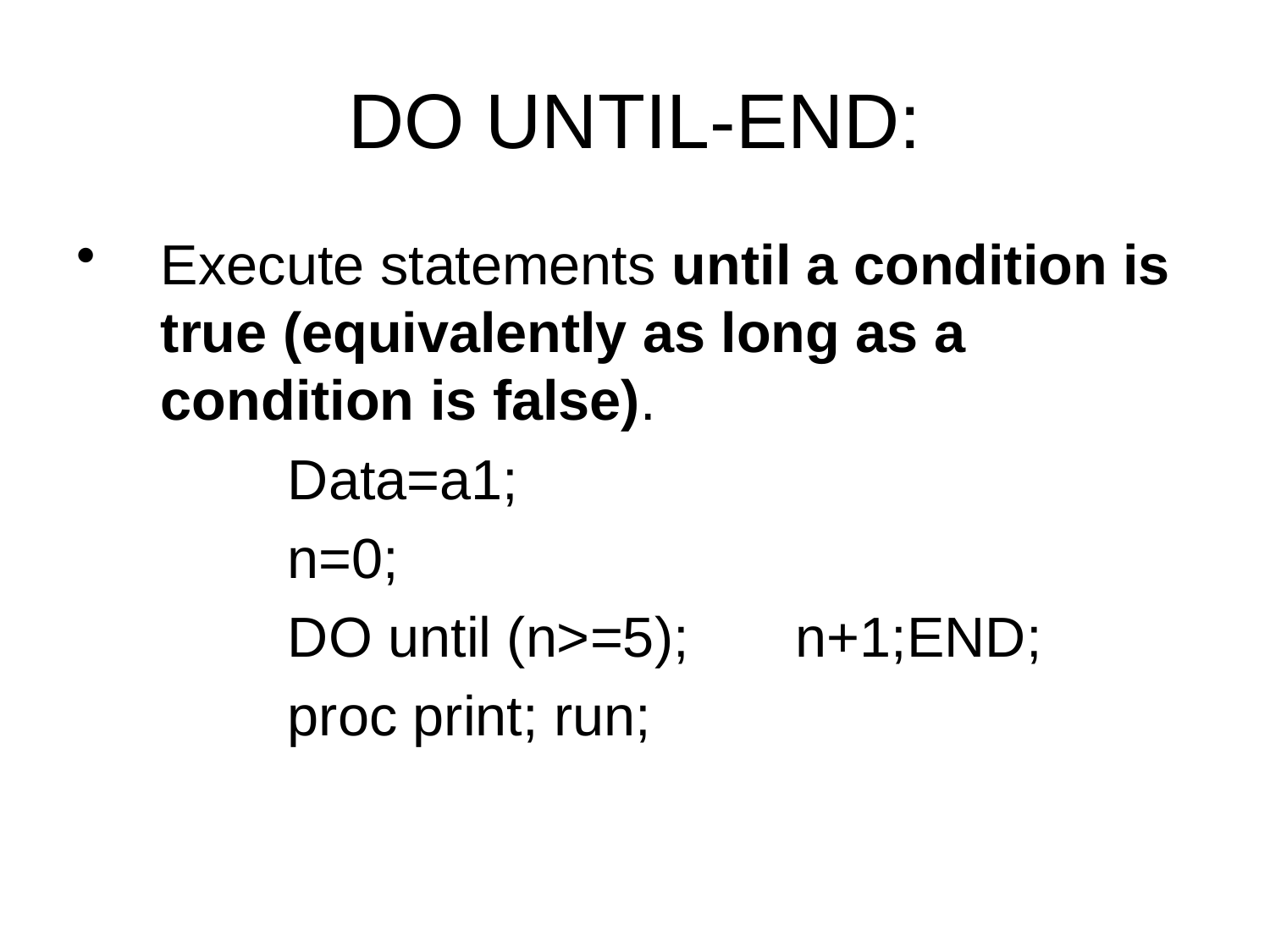

# DO UNTIL-END:
Execute statements until a condition is true (equivalently as long as a condition is false).
		Data=a1;
		n=0;
		DO until (n>=5);	n+1;END;
		proc print; run;